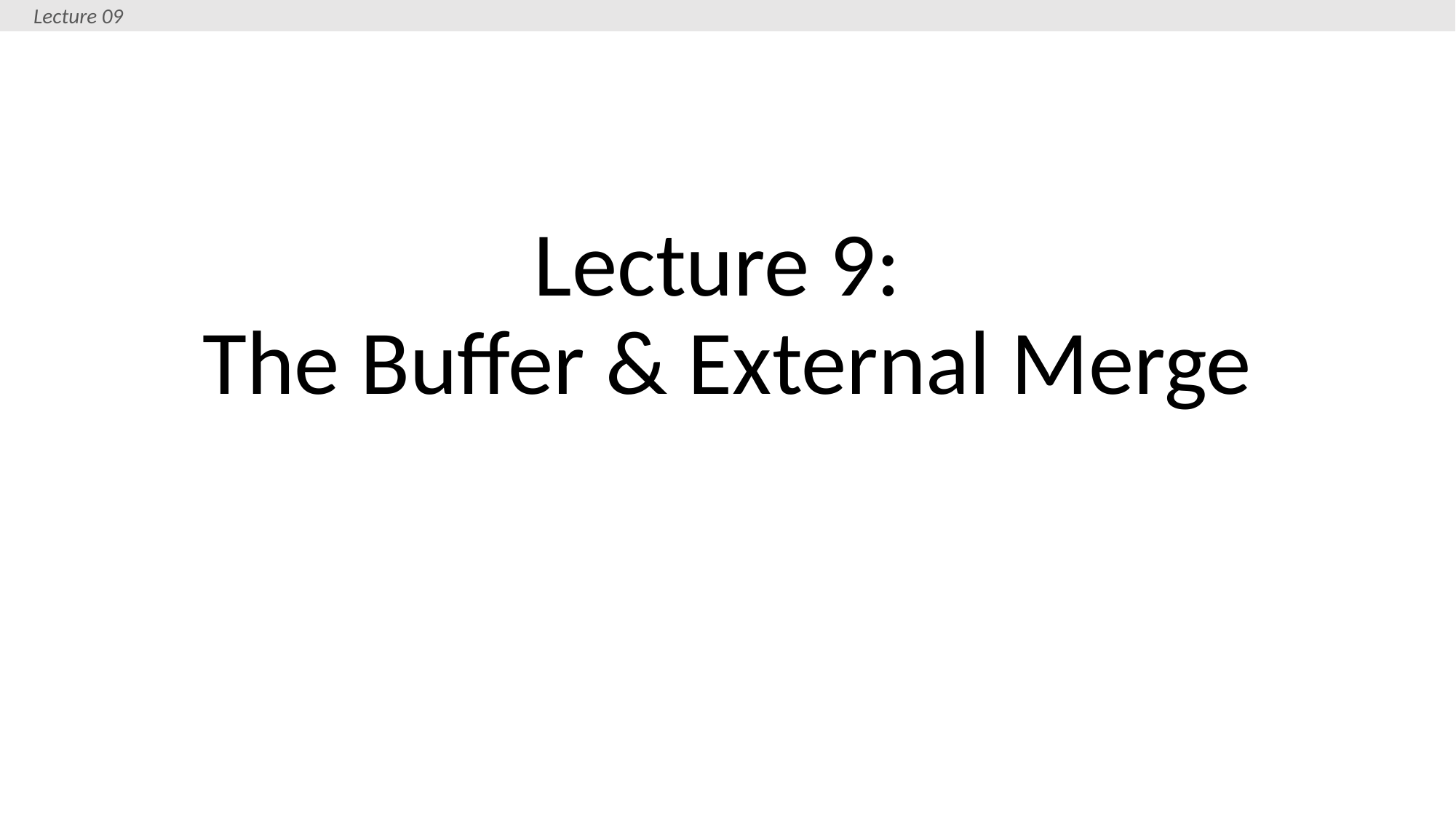

Lecture 09
# Lecture 9: The Buffer & External Merge